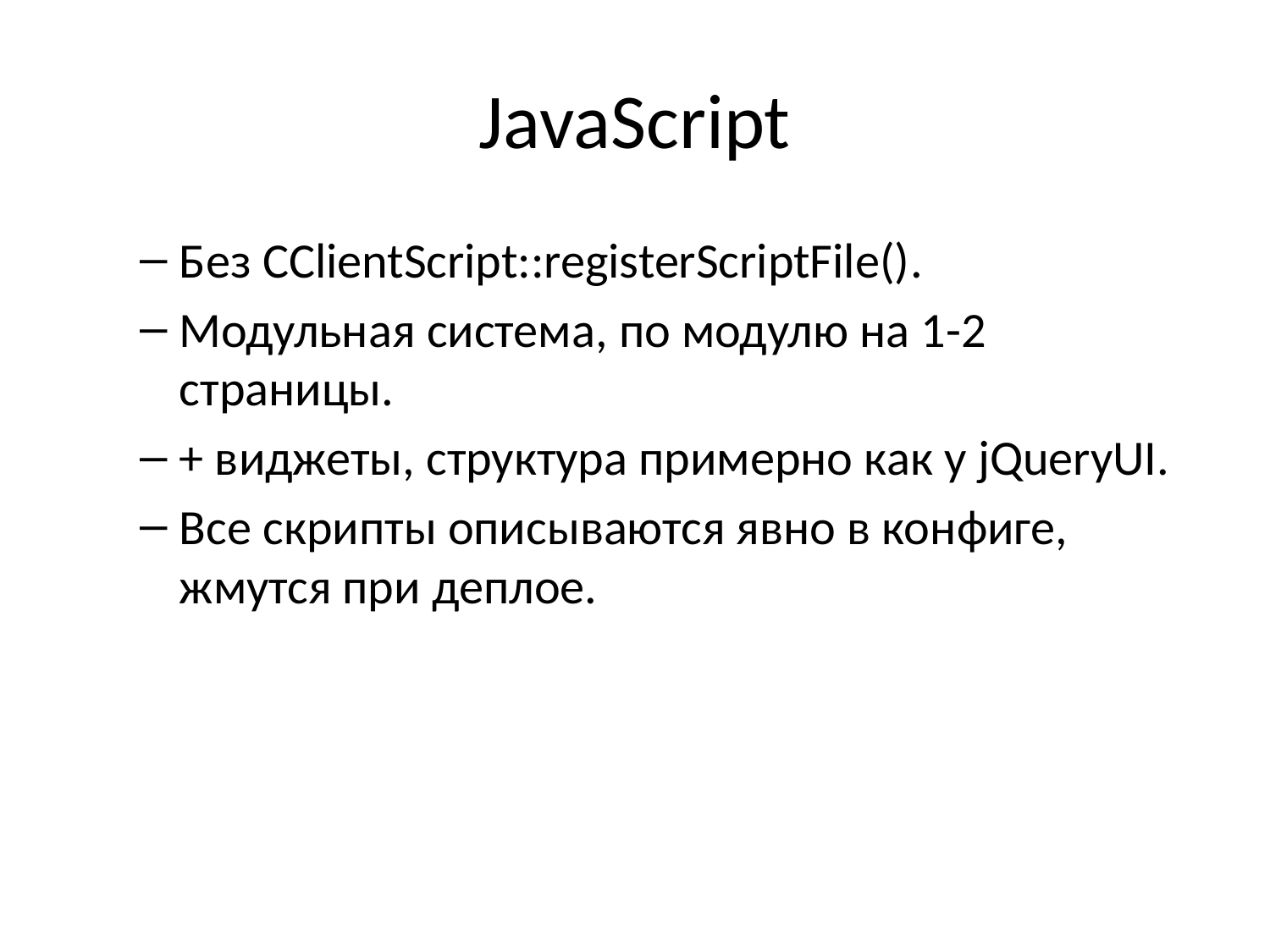

# JavaScript
Без CClientScript::registerScriptFile().
Модульная система, по модулю на 1-2 страницы.
+ виджеты, структура примерно как у jQueryUI.
Все скрипты описываются явно в конфиге, жмутся при деплое.